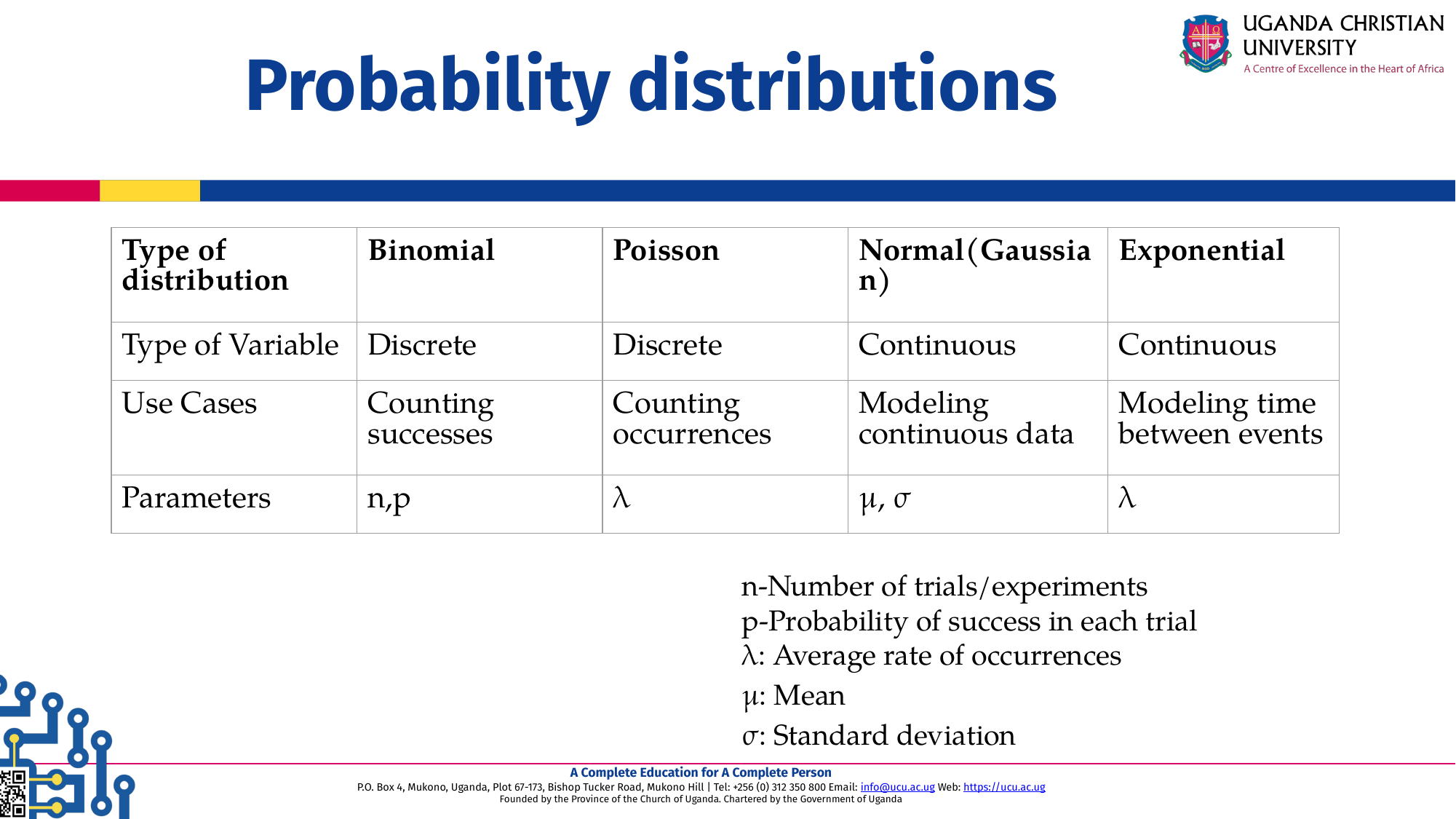

Probability distributions
| Type of distribution | Binomial | Poisson | Normal(Gaussian) | Exponential |
| --- | --- | --- | --- | --- |
| Type of Variable | Discrete | Discrete | Continuous | Continuous |
| Use Cases | Counting successes | Counting occurrences | Modeling continuous data | Modeling time between events |
| Parameters | n,p | λ | μ, σ | λ |
n-Number of trials/experiments
p-Probability of success in each trial
λ: Average rate of occurrences
μ: Mean
σ: Standard deviation